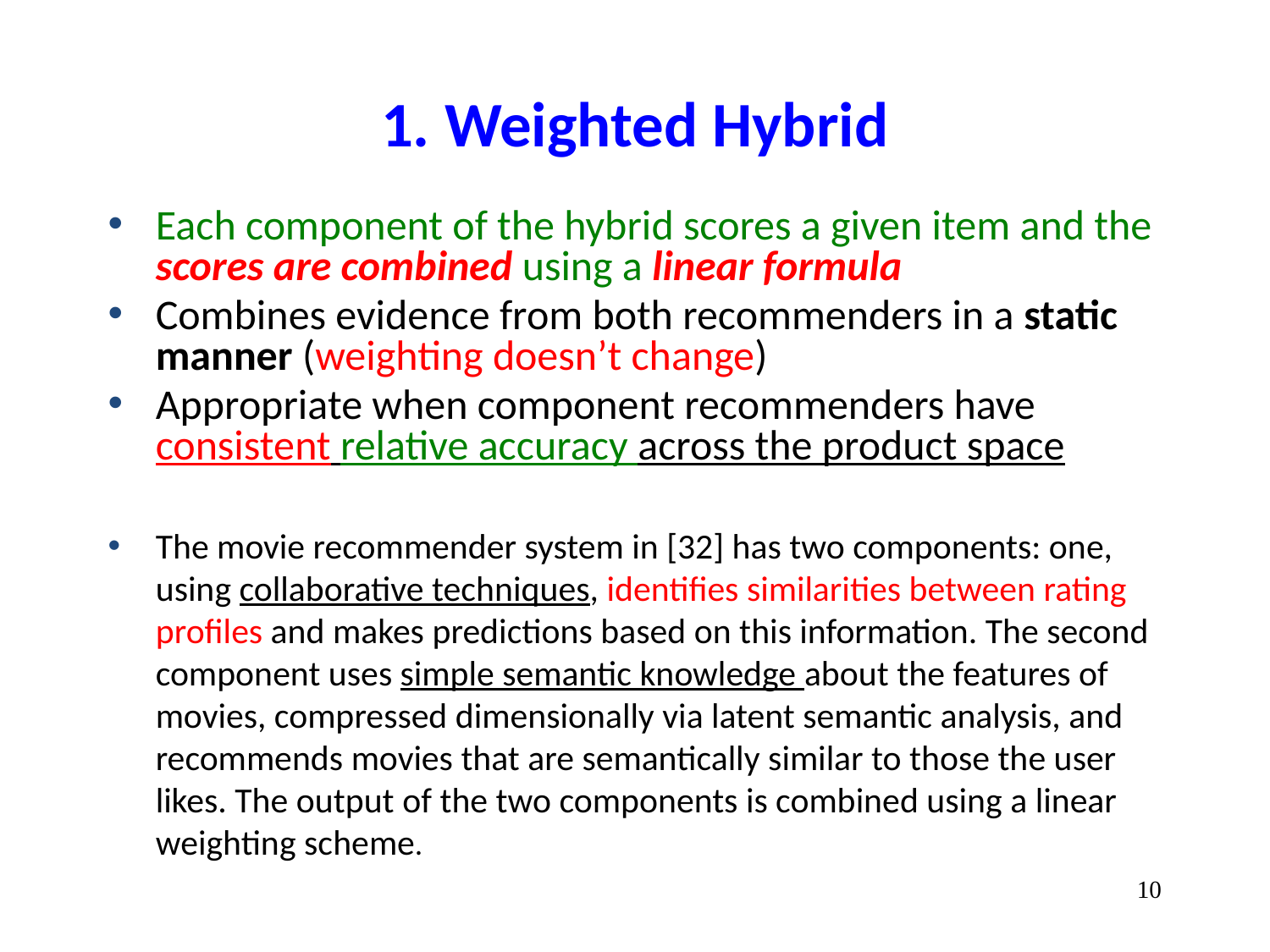

# 1. Weighted Hybrid
Each component of the hybrid scores a given item and the scores are combined using a linear formula
Combines evidence from both recommenders in a static manner (weighting doesn’t change)
Appropriate when component recommenders have consistent relative accuracy across the product space

The movie recommender system in [32] has two components: one, using collaborative techniques, identifies similarities between rating profiles and makes predictions based on this information. The second component uses simple semantic knowledge about the features of movies, compressed dimensionally via latent semantic analysis, and recommends movies that are semantically similar to those the user likes. The output of the two components is combined using a linear weighting scheme.
10